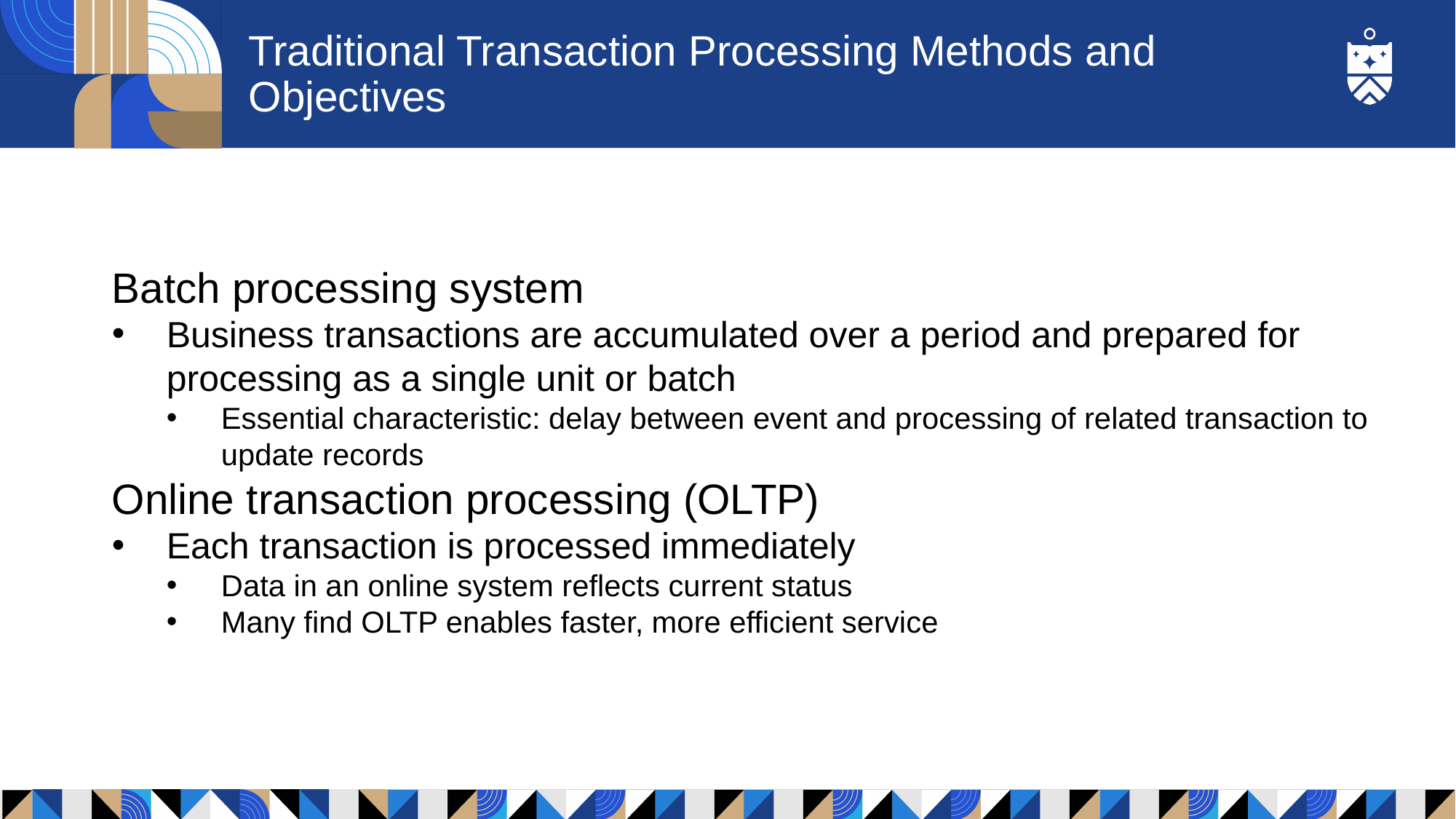

# Traditional Transaction Processing Methods and Objectives
Batch processing system
Business transactions are accumulated over a period and prepared for processing as a single unit or batch
Essential characteristic: delay between event and processing of related transaction to update records
Online transaction processing (OLTP)
Each transaction is processed immediately
Data in an online system reflects current status
Many find OLTP enables faster, more efficient service